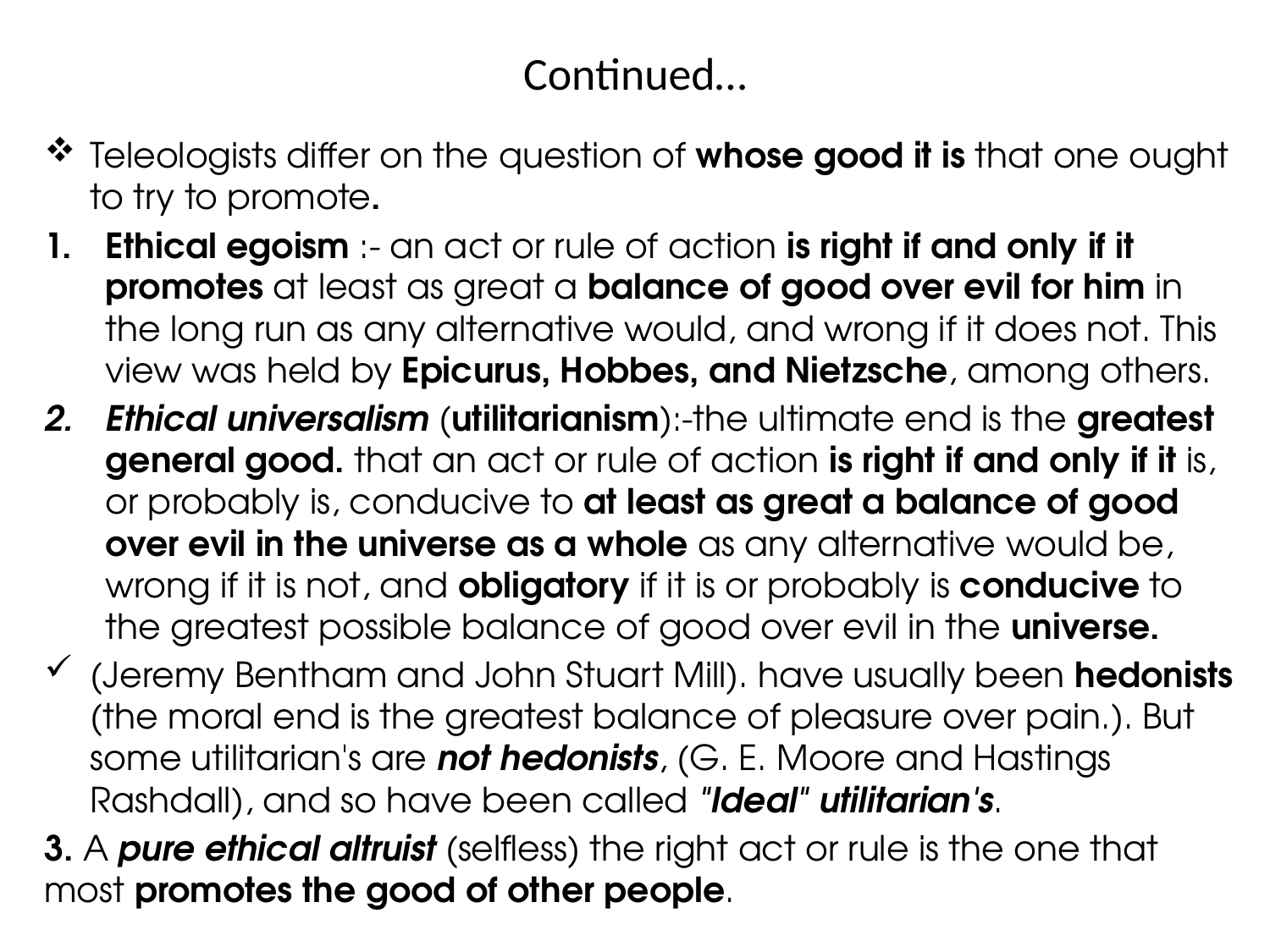

# Continued…
Teleologists differ on the question of whose good it is that one ought to try to promote.
Ethical egoism :- an act or rule of action is right if and only if it promotes at least as great a balance of good over evil for him in the long run as any alternative would, and wrong if it does not. This view was held by Epicurus, Hobbes, and Nietzsche, among others.
Ethical universalism (utilitarianism):-the ultimate end is the greatest general good. that an act or rule of action is right if and only if it is, or probably is, conducive to at least as great a balance of good over evil in the universe as a whole as any alternative would be, wrong if it is not, and obligatory if it is or probably is conducive to the greatest possible balance of good over evil in the universe.
(Jeremy Bentham and John Stuart Mill). have usually been hedonists (the moral end is the greatest balance of pleasure over pain.). But some utilitarian's are not hedonists, (G. E. Moore and Hastings Rashdall), and so have been called "Ideal" utilitarian's.
3. A pure ethical altruist (selfless) the right act or rule is the one that most promotes the good of other people.